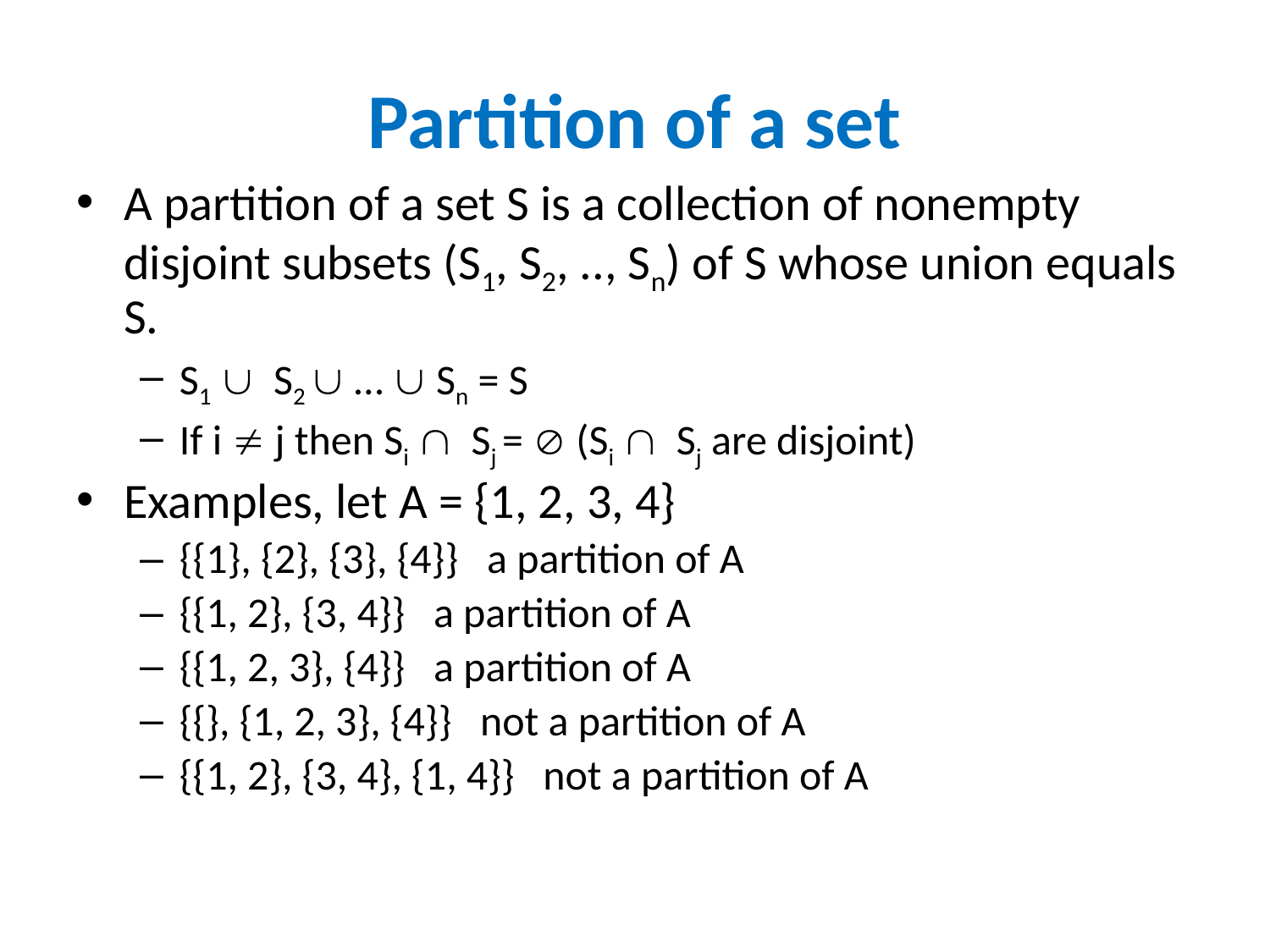

# Partition of a set
A partition of a set S is a collection of nonempty disjoint subsets (S1, S2, .., Sn) of S whose union equals S.
S1 ∪  S2 ∪ … ∪ Sn = S
If i ≠ j then Si ∩  Sj = ∅ (Si ∩  Sj are disjoint)
Examples, let A = {1, 2, 3, 4}
{{1}, {2}, {3}, {4}}   a partition of A
{{1, 2}, {3, 4}}   a partition of A
{{1, 2, 3}, {4}}   a partition of A
{{}, {1, 2, 3}, {4}}   not a partition of A
{{1, 2}, {3, 4}, {1, 4}}   not a partition of A